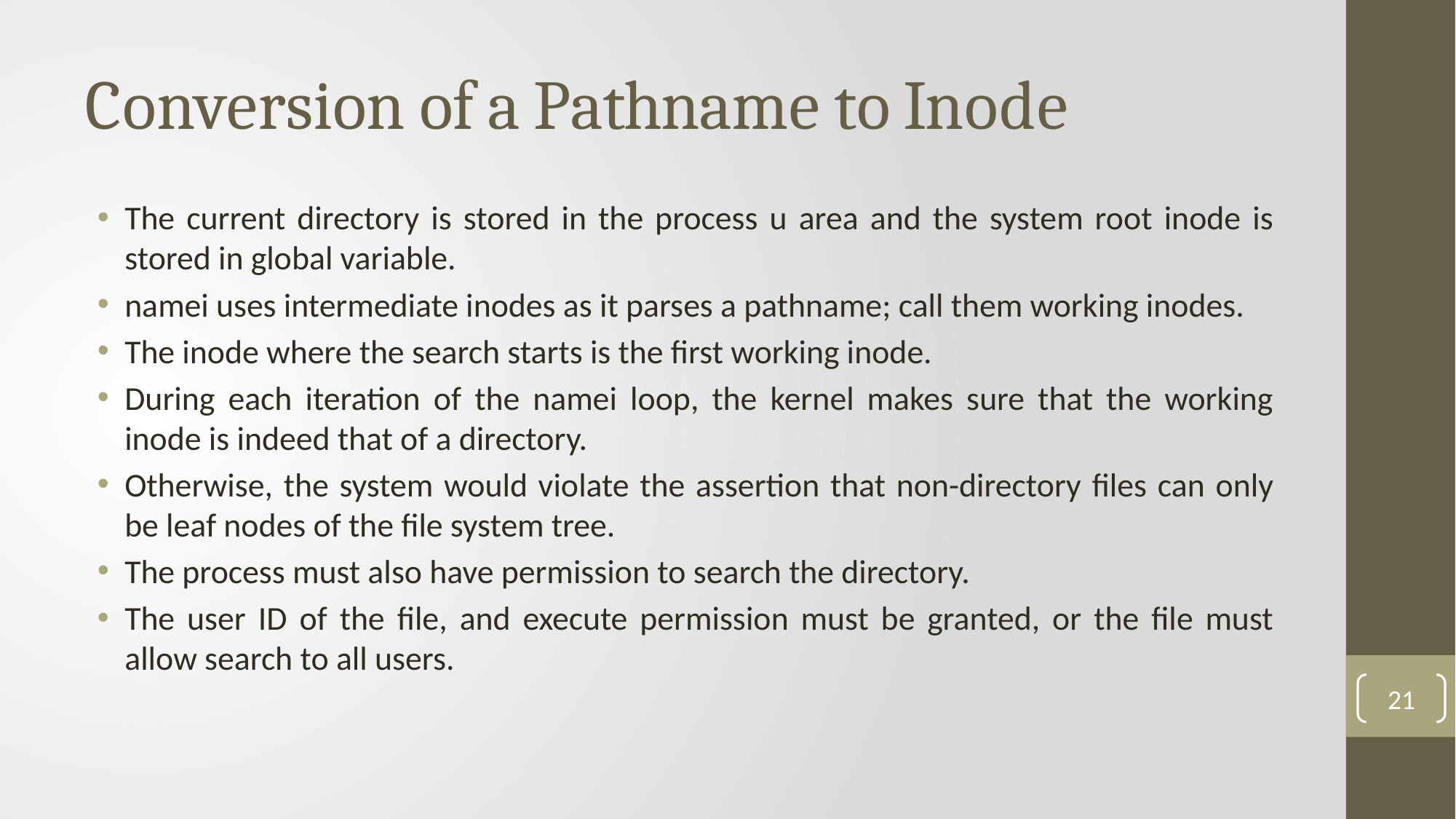

# Conversion of a Pathname to Inode
The current directory is stored in the process u area and the system root inode is stored in global variable.
namei uses intermediate inodes as it parses a pathname; call them working inodes.
The inode where the search starts is the first working inode.
During each iteration of the namei loop, the kernel makes sure that the working inode is indeed that of a directory.
Otherwise, the system would violate the assertion that non-directory files can only be leaf nodes of the file system tree.
The process must also have permission to search the directory.
The user ID of the file, and execute permission must be granted, or the file must allow search to all users.

21